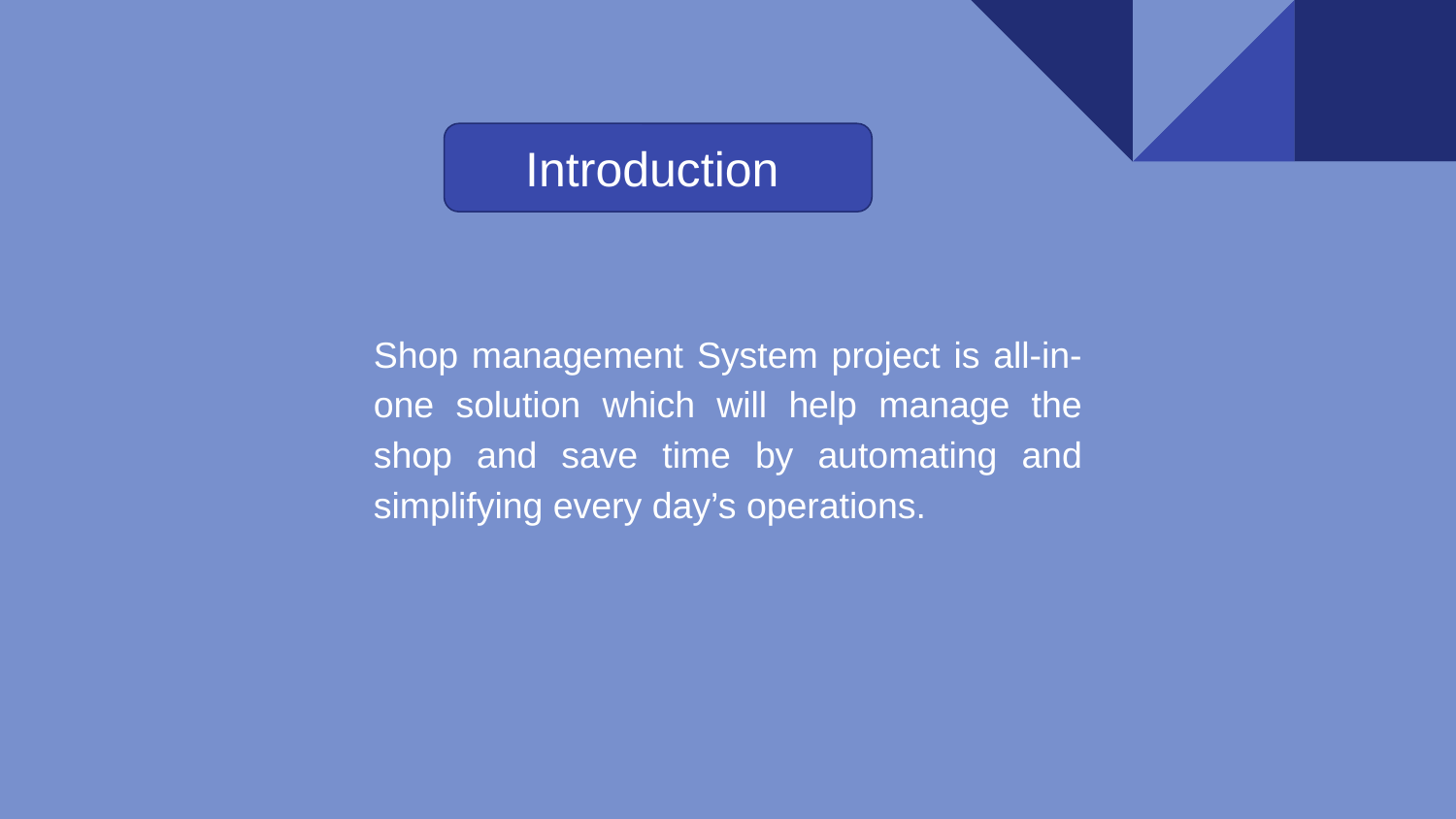

Introduction
Shop management System project is all-in-one solution which will help manage the shop and save time by automating and simplifying every day’s operations.